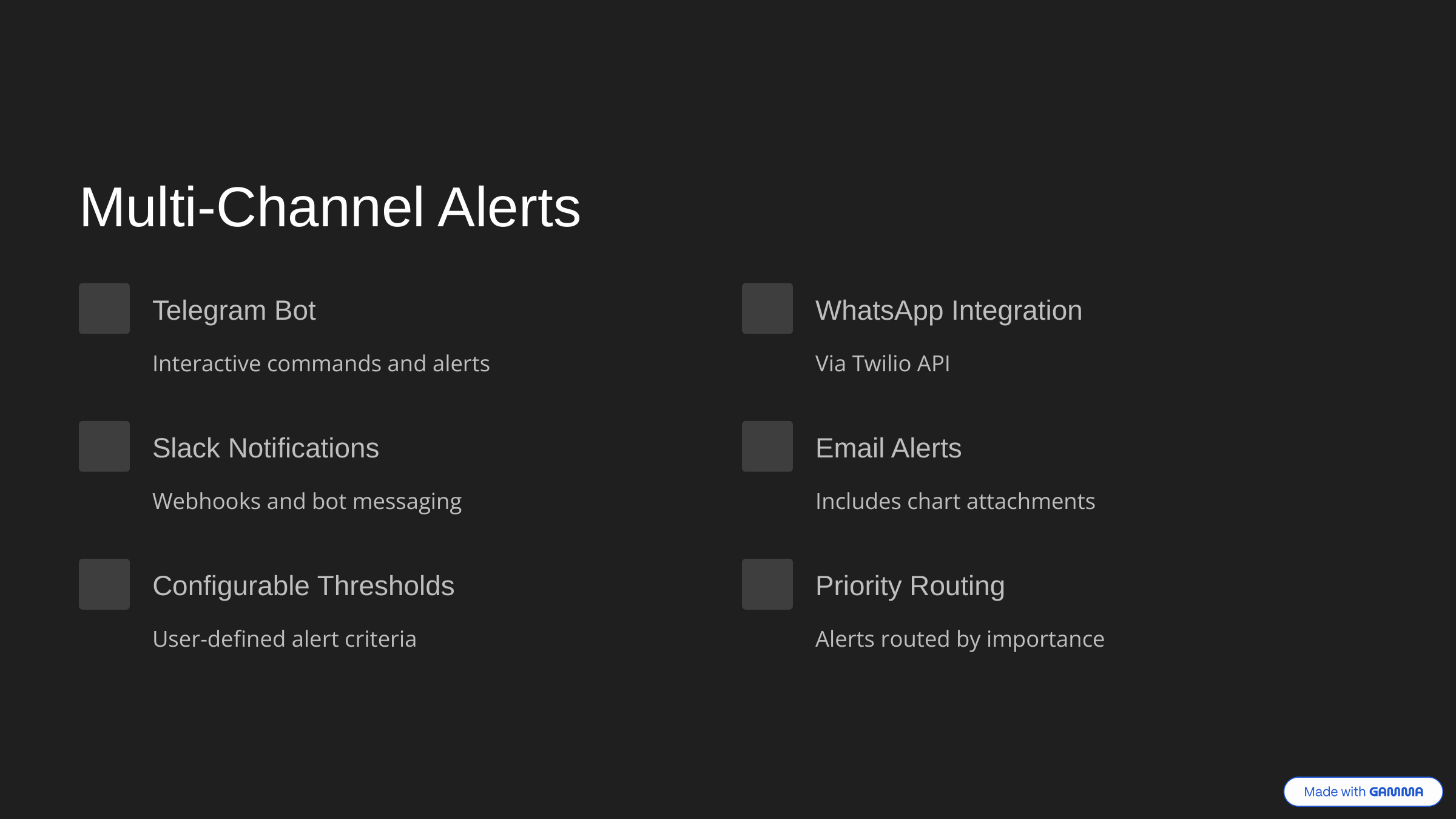

Multi-Channel Alerts

Telegram Bot
WhatsApp Integration
Interactive commands and alerts
Via Twilio API

Slack Notifications
Email Alerts
Webhooks and bot messaging
Includes chart attachments

Configurable Thresholds
Priority Routing
User-defined alert criteria
Alerts routed by importance